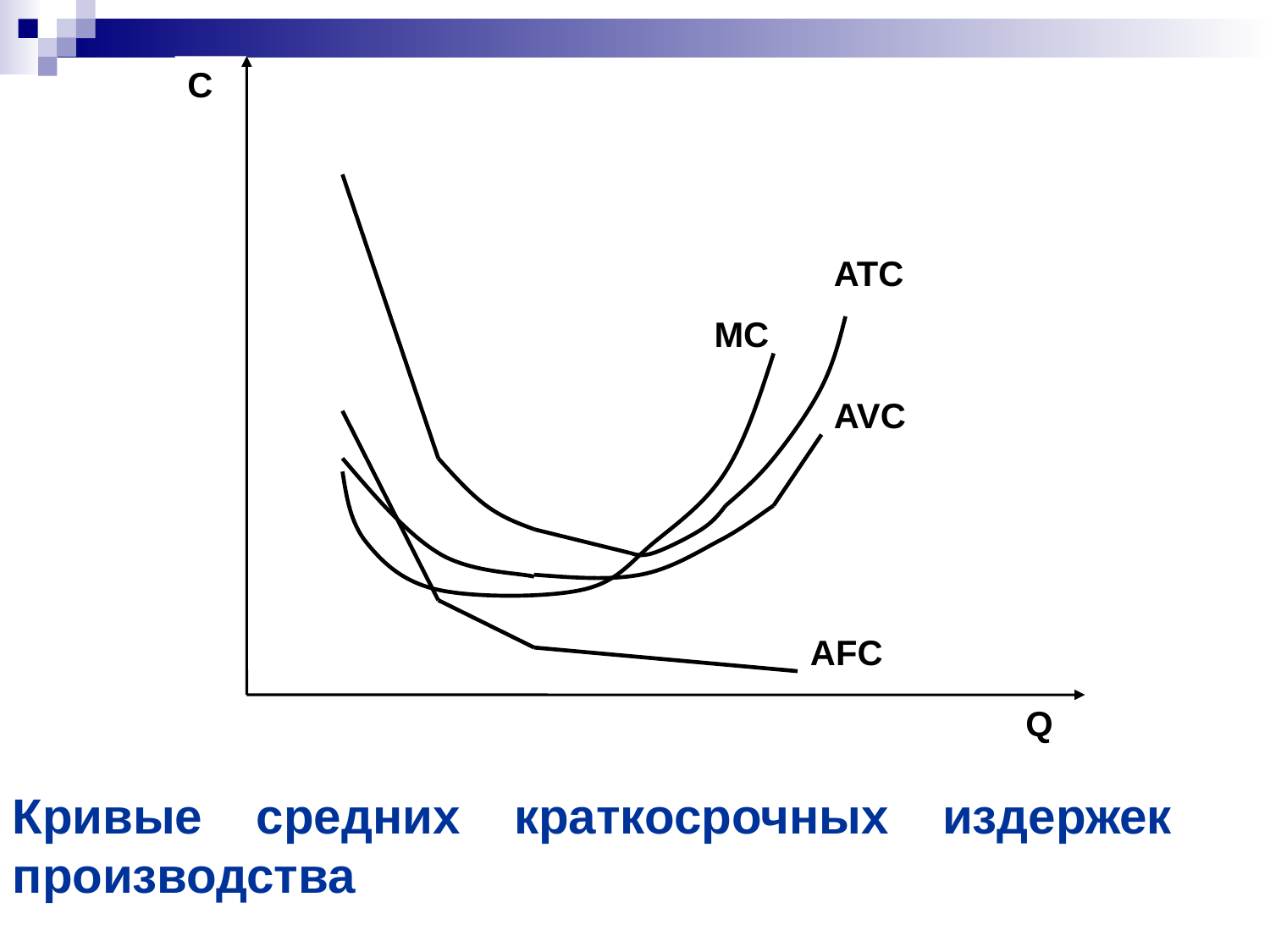

C

ATC
MC

AVC

AFC

Q
Кривые средних краткосрочных издержек производства